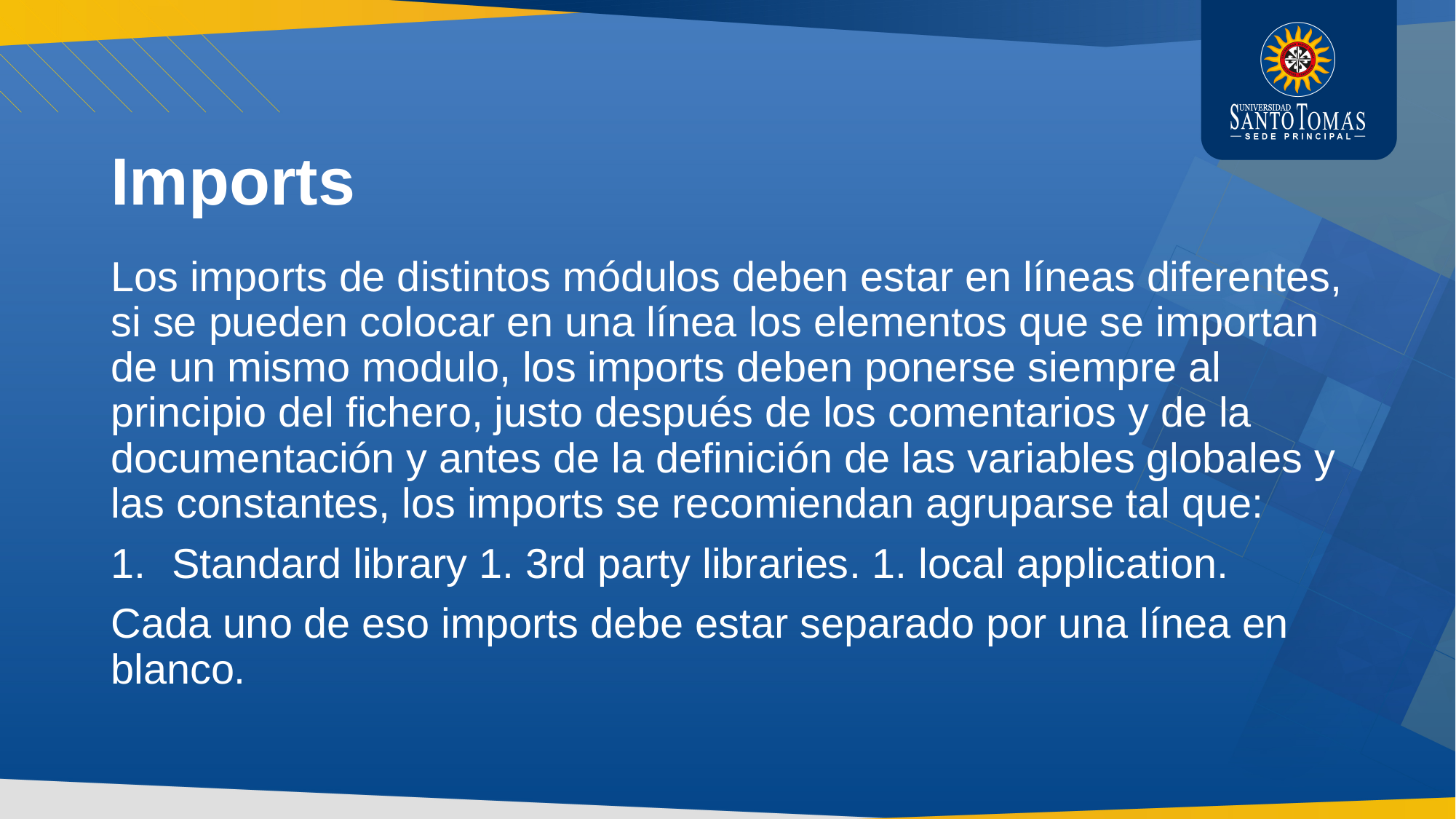

# Imports
Los imports de distintos módulos deben estar en líneas diferentes, si se pueden colocar en una línea los elementos que se importan de un mismo modulo, los imports deben ponerse siempre al principio del fichero, justo después de los comentarios y de la documentación y antes de la definición de las variables globales y las constantes, los imports se recomiendan agruparse tal que:
Standard library 1. 3rd party libraries. 1. local application.
Cada uno de eso imports debe estar separado por una línea en blanco.